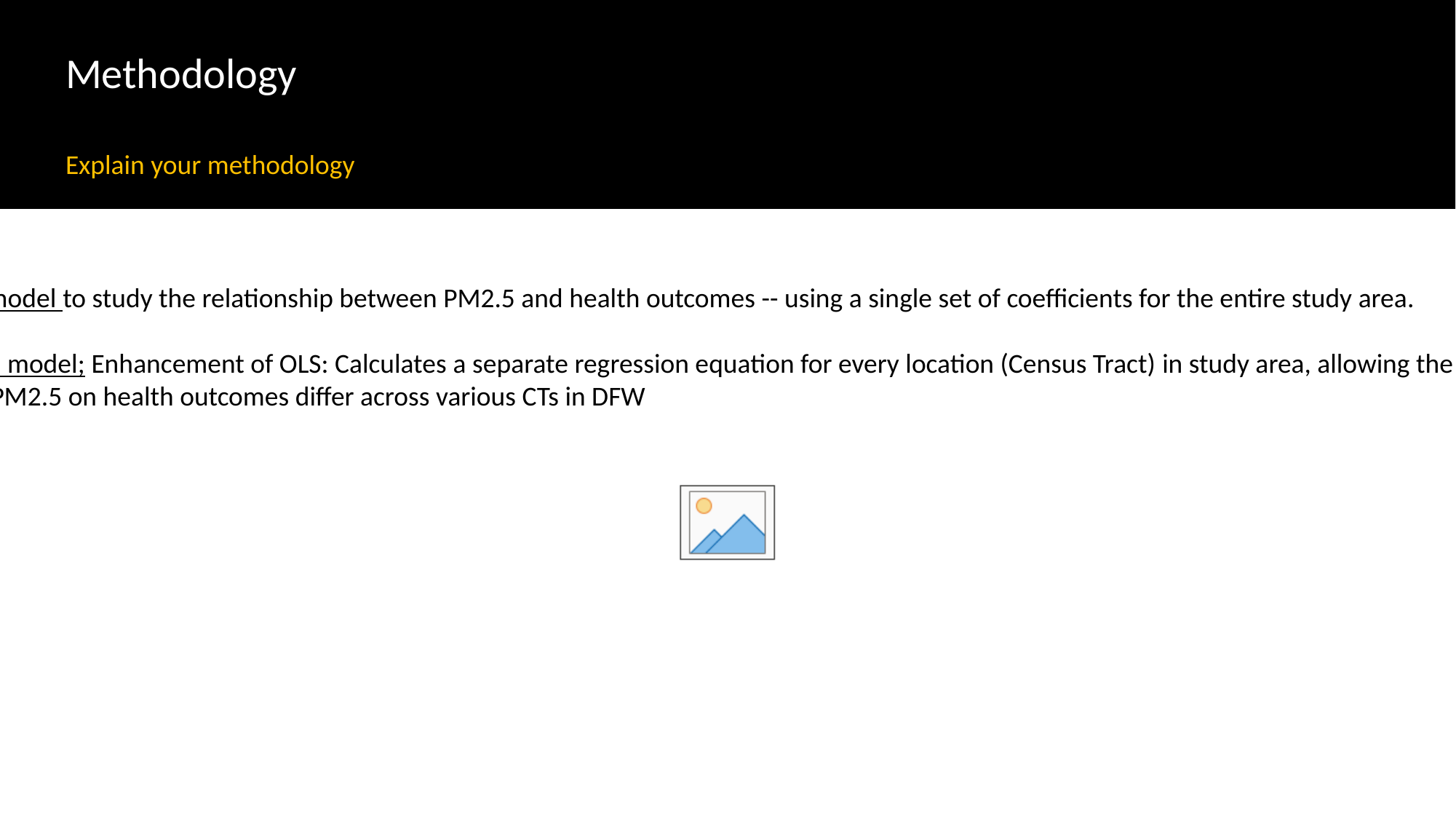

# Methodology
Explain your methodology
Regression Modeling:
1. Ordinary Least Squares (OLS) Regression – Global model to study the relationship between PM2.5 and health outcomes -- using a single set of coefficients for the entire study area.
Baseline model to understand the relationship
2. Geographically Weighted Regression (GWR) – Local model; Enhancement of OLS: Calculates a separate regression equation for every location (Census Tract) in study area, allowing the relationships between variables to vary across space.
More nuanced understanding of how effects of PM2.5 on health outcomes differ across various CTs in DFW